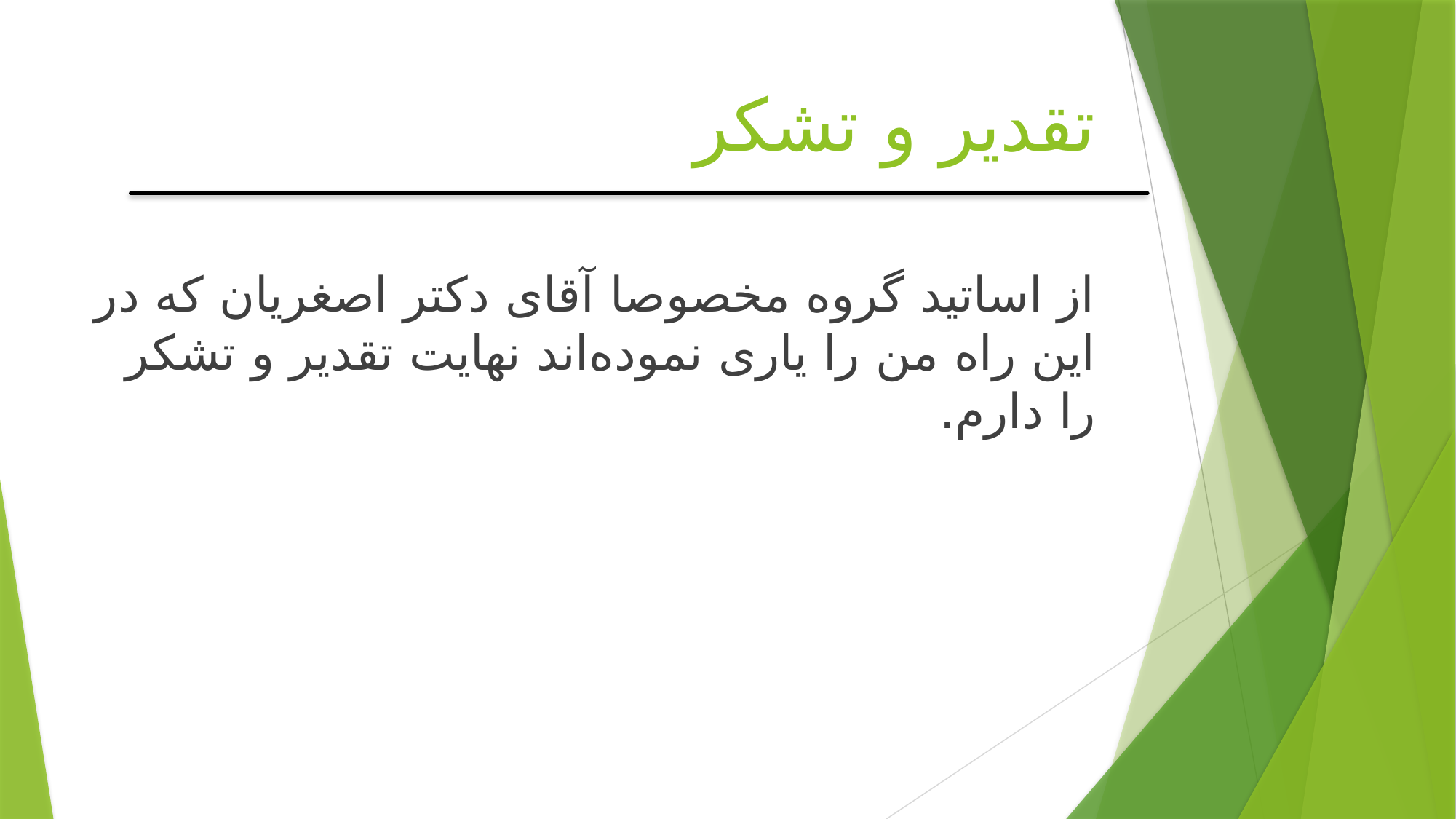

# تقدیر و تشکر
از اساتید گروه مخصوصا آقای دکتر اصغریان که در این راه من را یاری نموده‌اند نهایت تقدیر و تشکر را دارم.